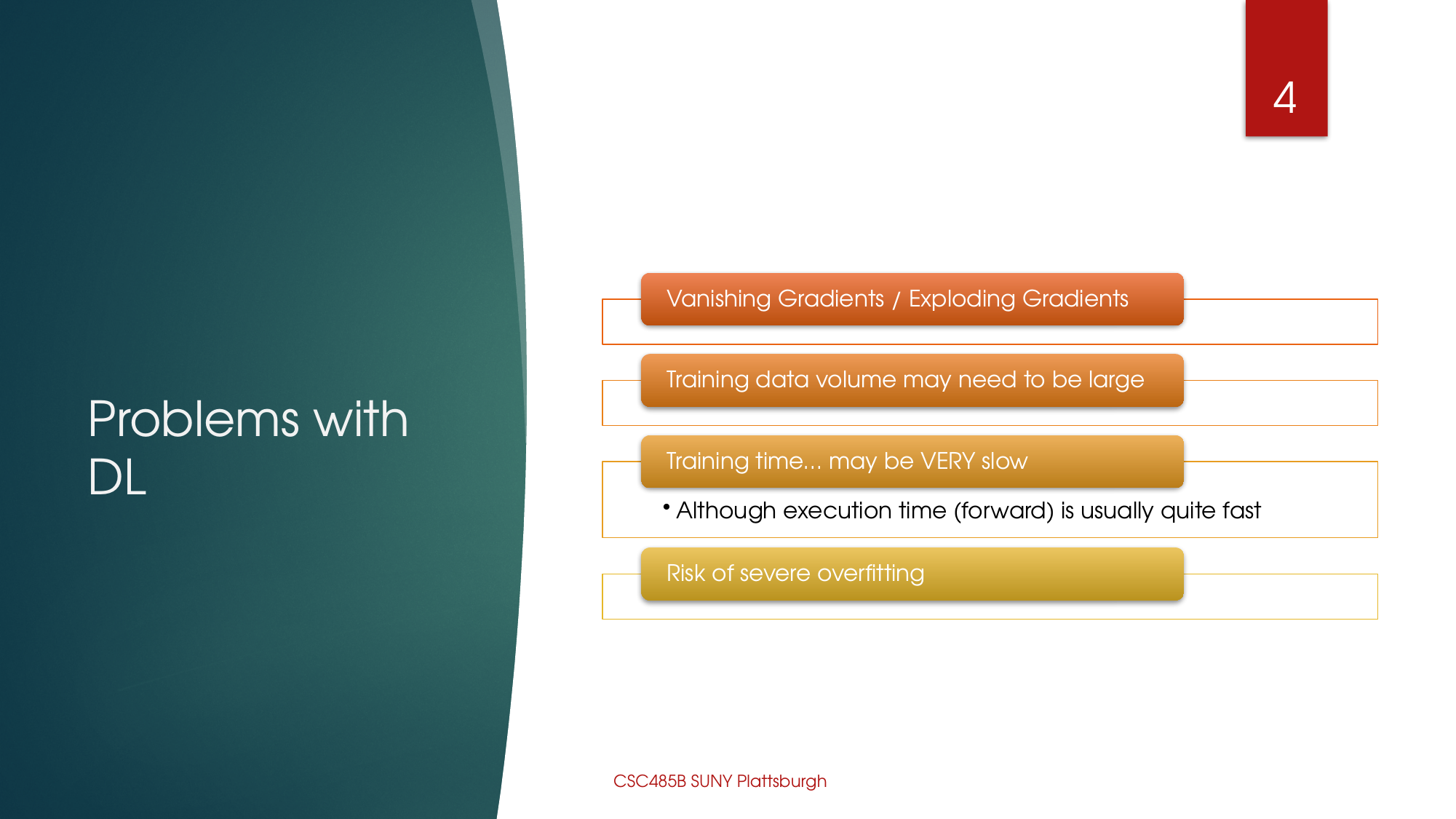

4
# Problems with DL
Vanishing Gradients / Exploding Gradients
Training data volume may need to be large
Although execution time (forward) is usually quite fast
Training time… may be VERY slow
Risk of severe overfitting
CSC485B SUNY Plattsburgh